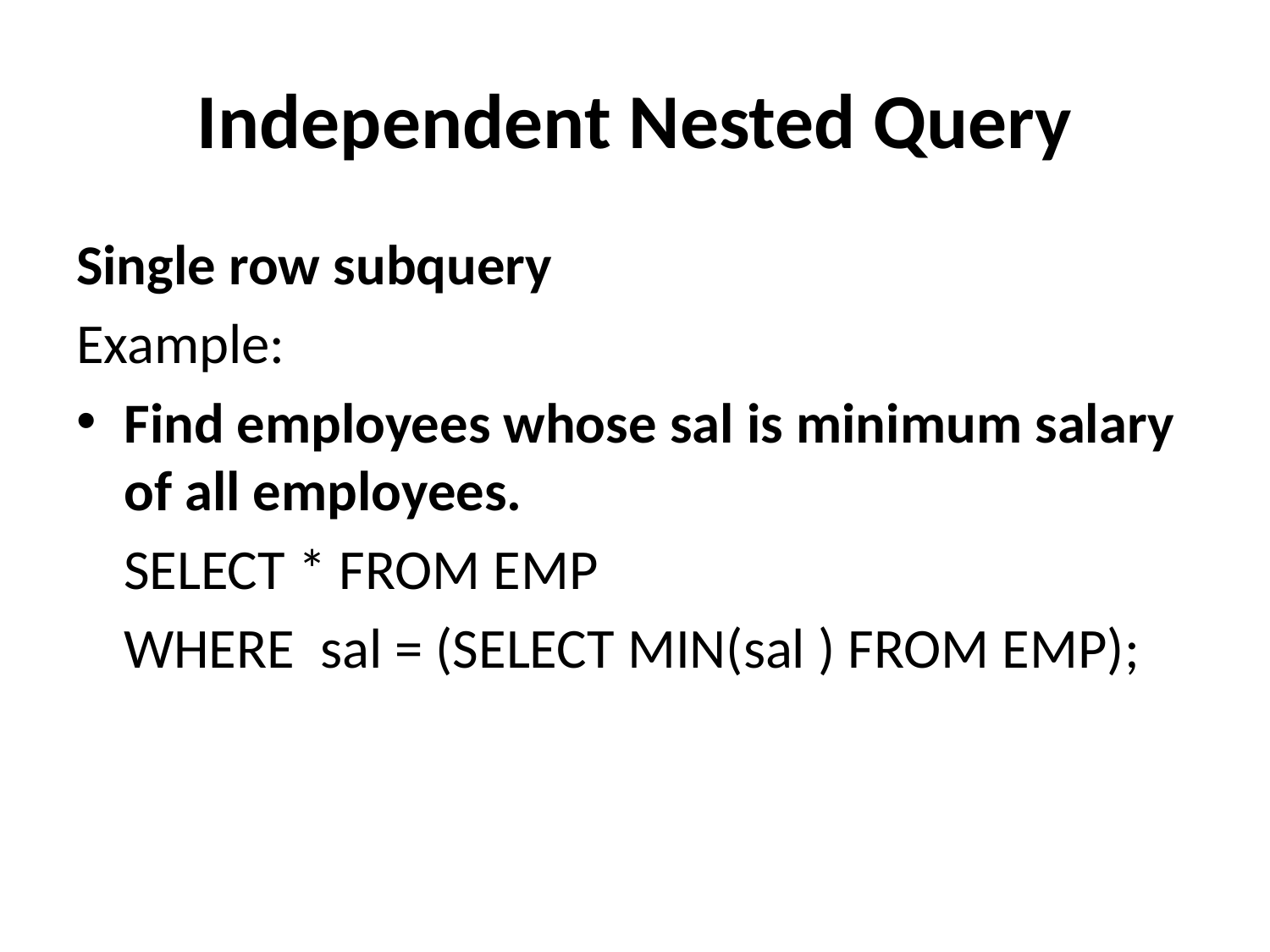

# Independent Nested Query
Single row subquery
Example:
Find employees whose sal is minimum salary of all employees.
SELECT * FROM EMP
WHERE  sal = (SELECT MIN(sal ) FROM EMP);